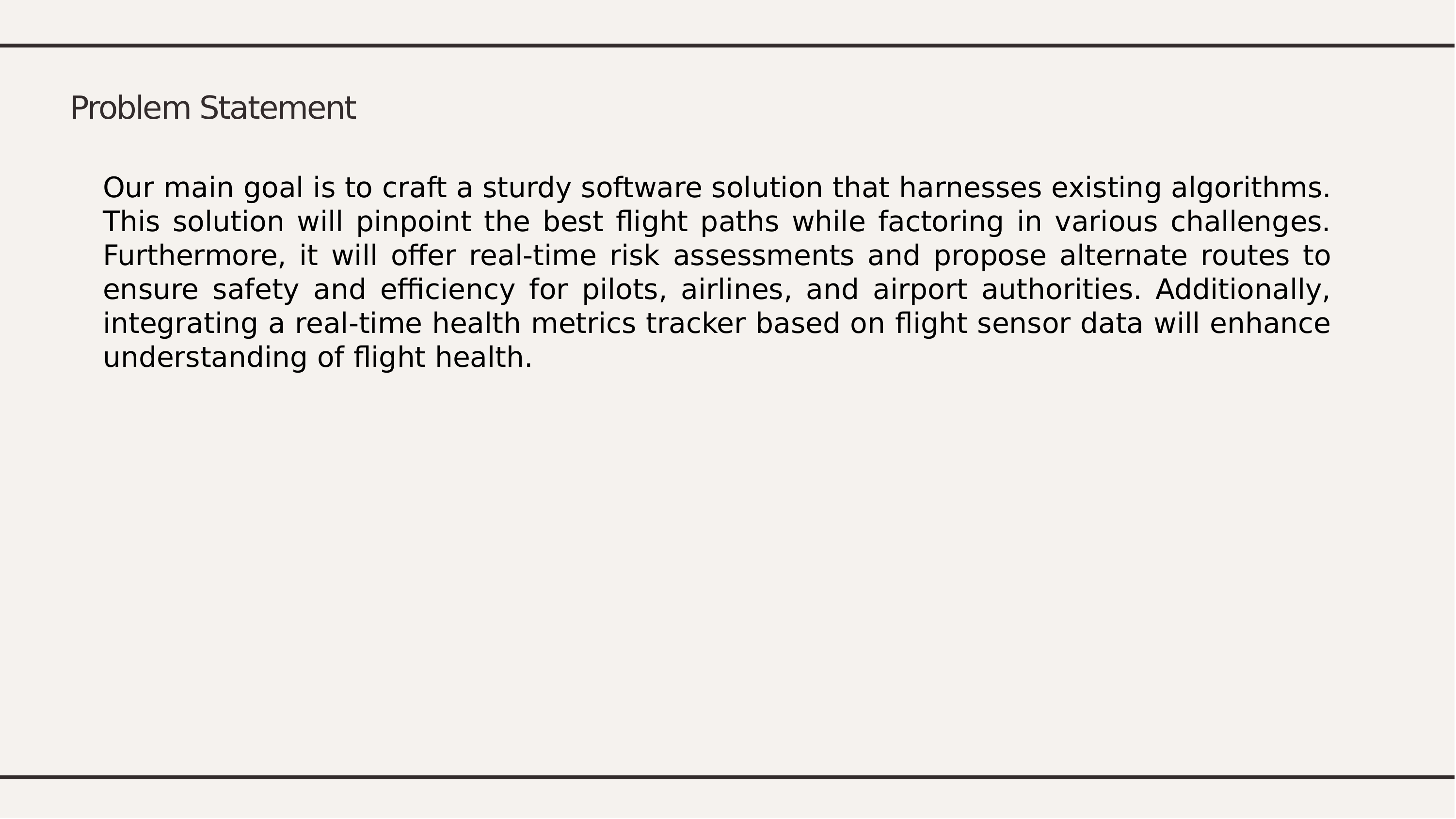

# Problem Statement
Our main goal is to craft a sturdy software solution that harnesses existing algorithms. This solution will pinpoint the best flight paths while factoring in various challenges. Furthermore, it will offer real-time risk assessments and propose alternate routes to ensure safety and efficiency for pilots, airlines, and airport authorities. Additionally, integrating a real-time health metrics tracker based on flight sensor data will enhance understanding of flight health.